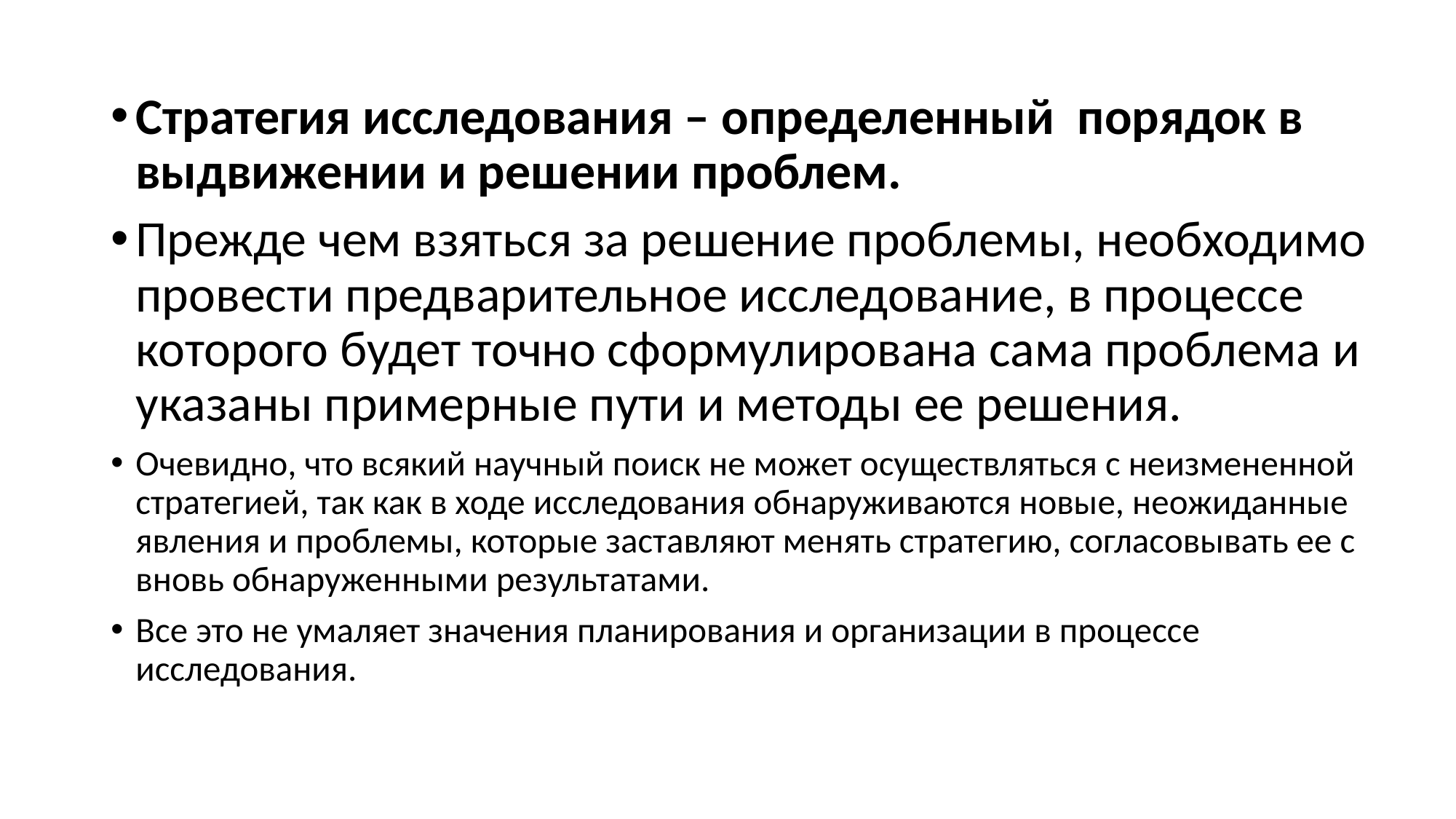

Стратегия исследования – определенный  порядок в выдвижении и решении проблем.
Прежде чем взяться за решение проблемы, необходимо провести предварительное исследование, в процессе которого будет точно сформулирована сама проблема и указаны примерные пути и методы ее решения.
Очевидно, что всякий научный поиск не может осуществляться с неизмененной стратегией, так как в ходе исследования обнаруживаются новые, неожиданные явления и проблемы, которые заставляют менять стратегию, согласовывать ее с вновь обнаруженными результатами.
Все это не умаляет значения планирования и организации в процессе исследования.